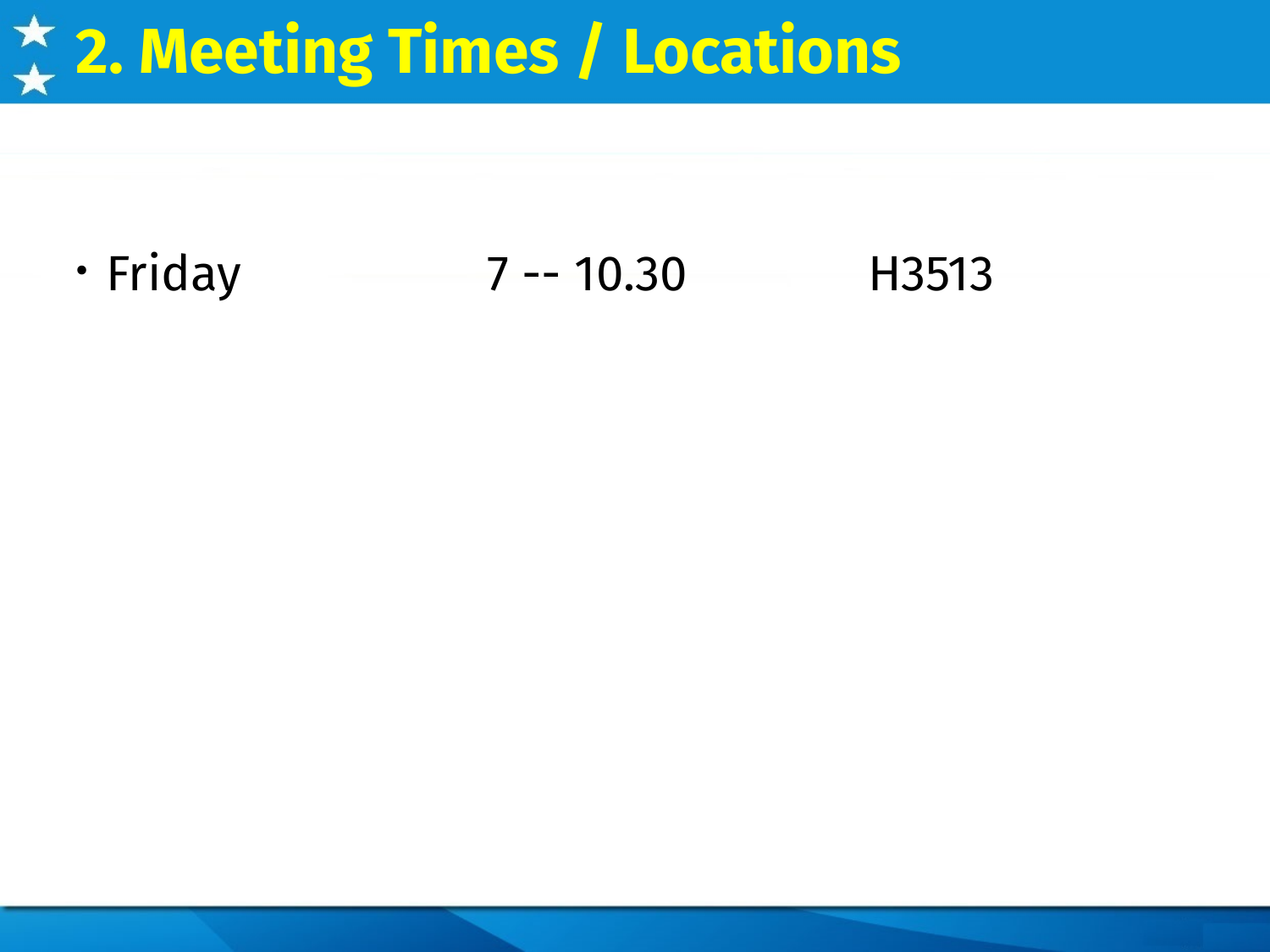

2. Meeting Times / Locations
Friday		7 -- 10.30		H3513